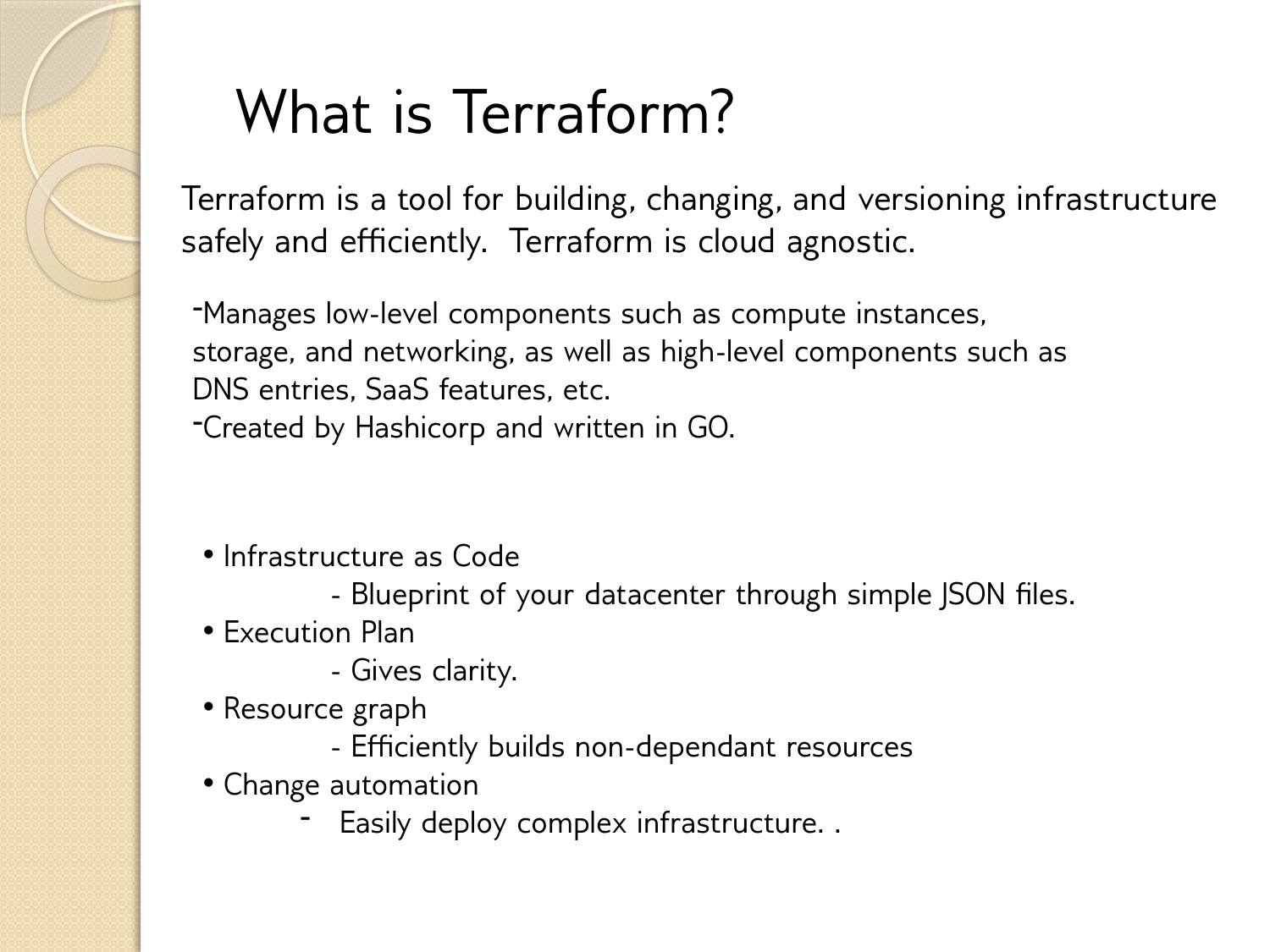

What is Terraform?
Terraform is a tool for building, changing, and versioning infrastructure safely and efficiently.  Terraform is cloud agnostic.
Manages low-level components such as compute instances, storage, and networking, as well as high-level components such as DNS entries, SaaS features, etc.
Created by Hashicorp and written in GO.
 Infrastructure as Code
	- Blueprint of your datacenter through simple JSON files.
 Execution Plan
	- Gives clarity.
 Resource graph
	- Efficiently builds non-dependant resources
 Change automation
 Easily deploy complex infrastructure. .